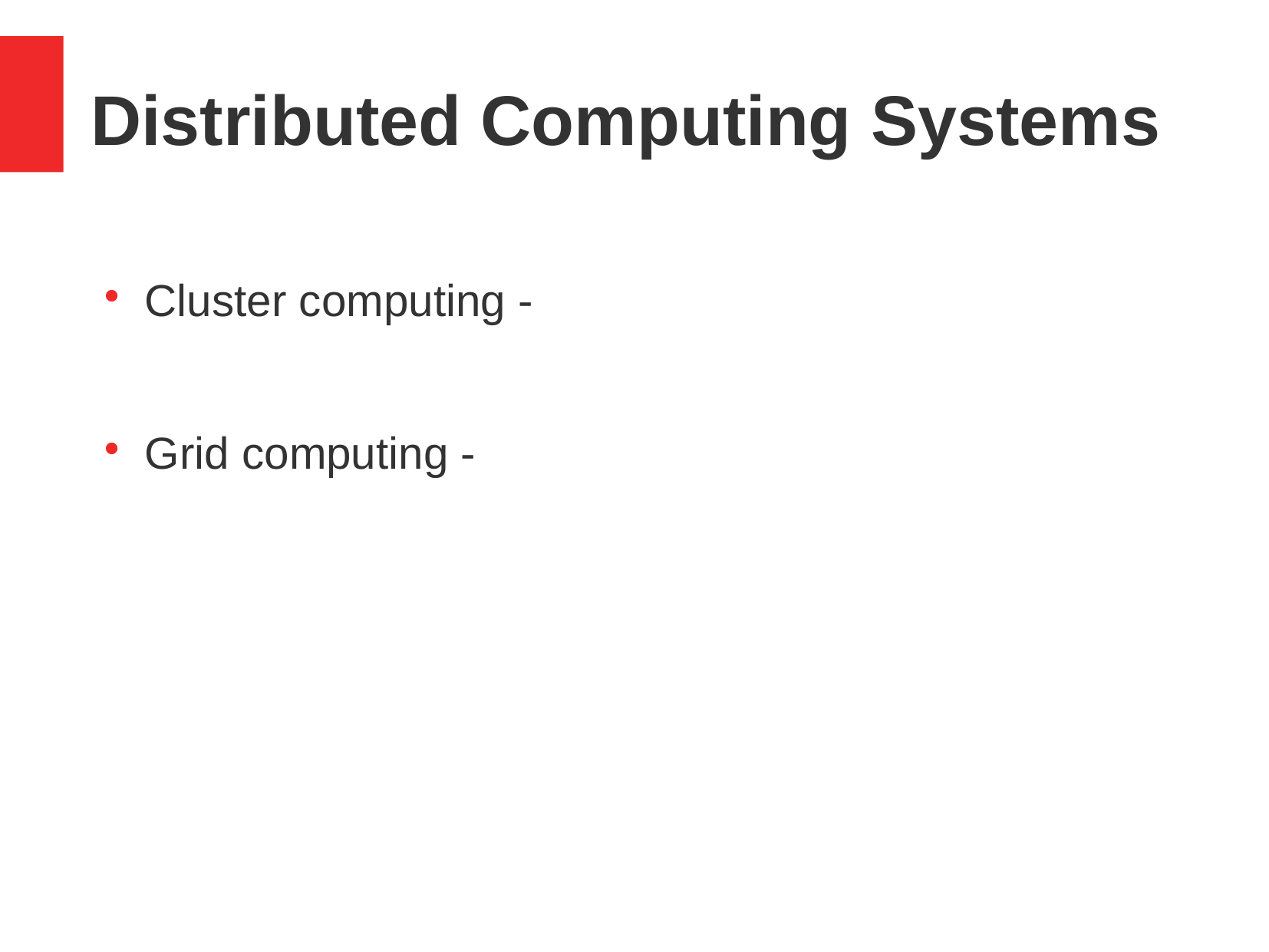

Distributed Computing Systems
Cluster computing -

Grid computing -